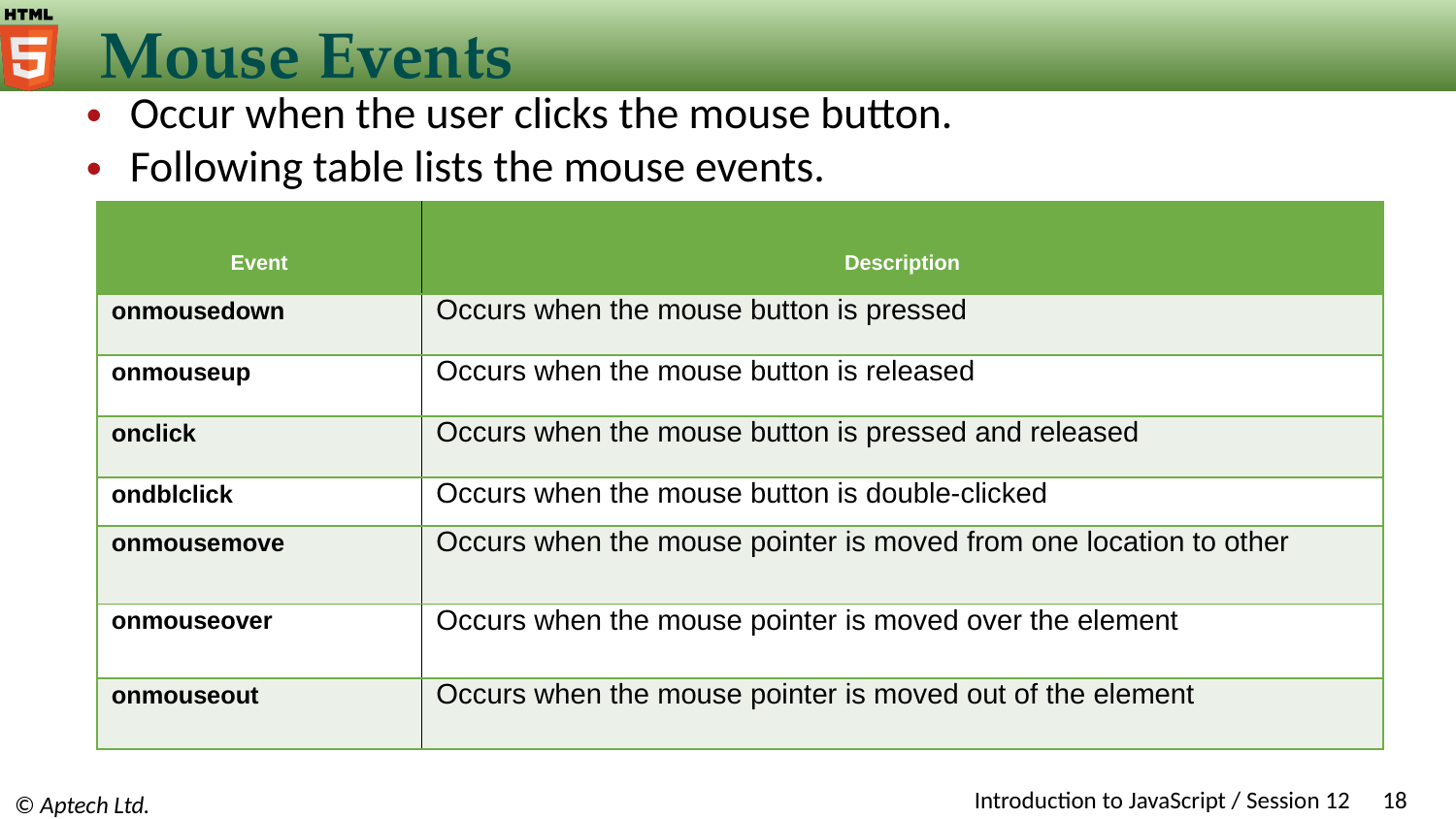

# Mouse Events
Occur when the user clicks the mouse button.
Following table lists the mouse events.
| Event | Description |
| --- | --- |
| onmousedown | Occurs when the mouse button is pressed |
| onmouseup | Occurs when the mouse button is released |
| onclick | Occurs when the mouse button is pressed and released |
| ondblclick | Occurs when the mouse button is double-clicked |
| onmousemove | Occurs when the mouse pointer is moved from one location to other |
| onmouseover | Occurs when the mouse pointer is moved over the element |
| onmouseout | Occurs when the mouse pointer is moved out of the element |
Introduction to JavaScript / Session 12
18